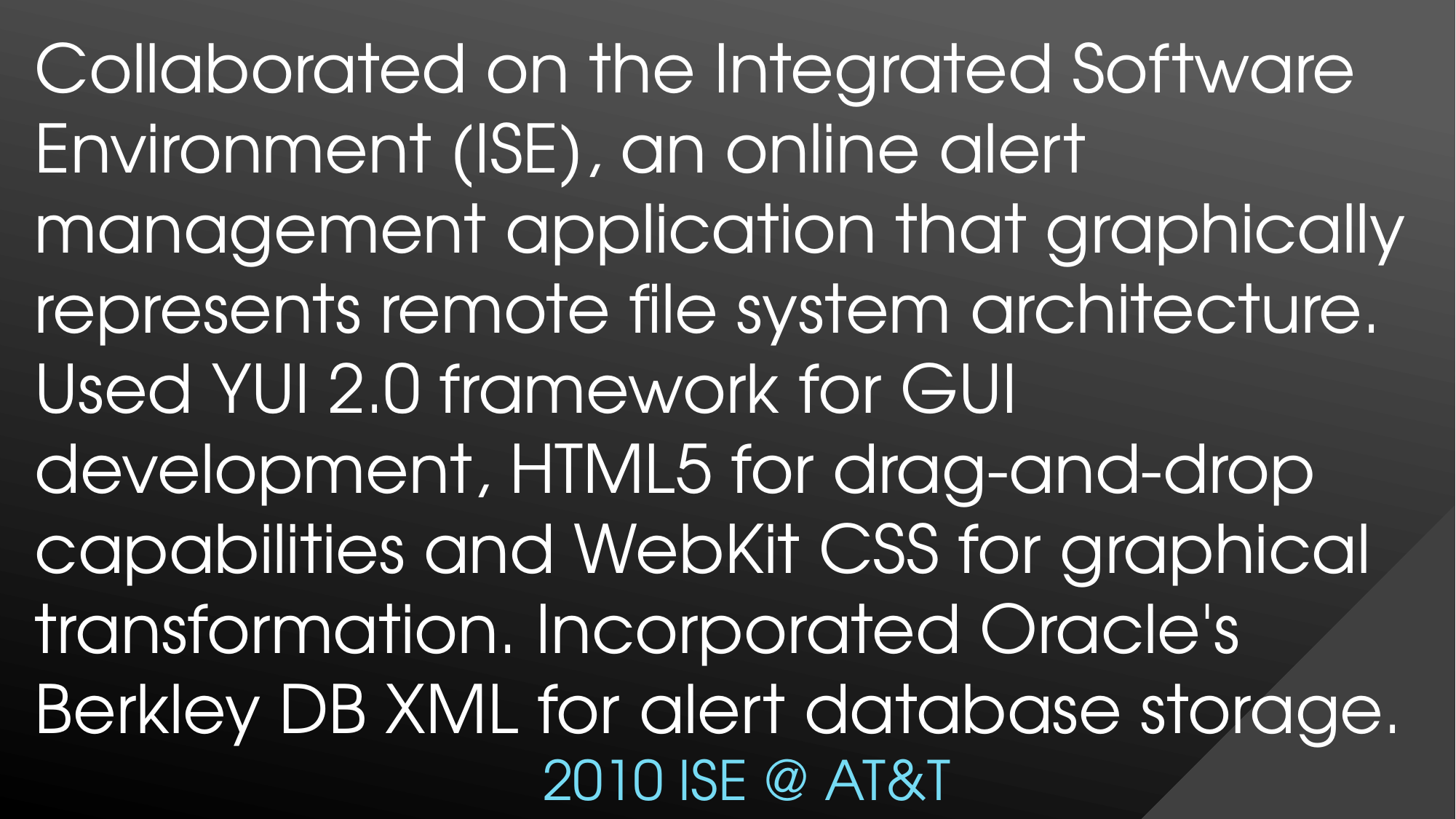

Collaborated on the Integrated Software Environment (ISE), an online alert management application that graphically represents remote file system architecture. Used YUI 2.0 framework for GUI development, HTML5 for drag-and-drop capabilities and WebKit CSS for graphical transformation. Incorporated Oracle's Berkley DB XML for alert database storage.
# 2010 ISE @ AT&T